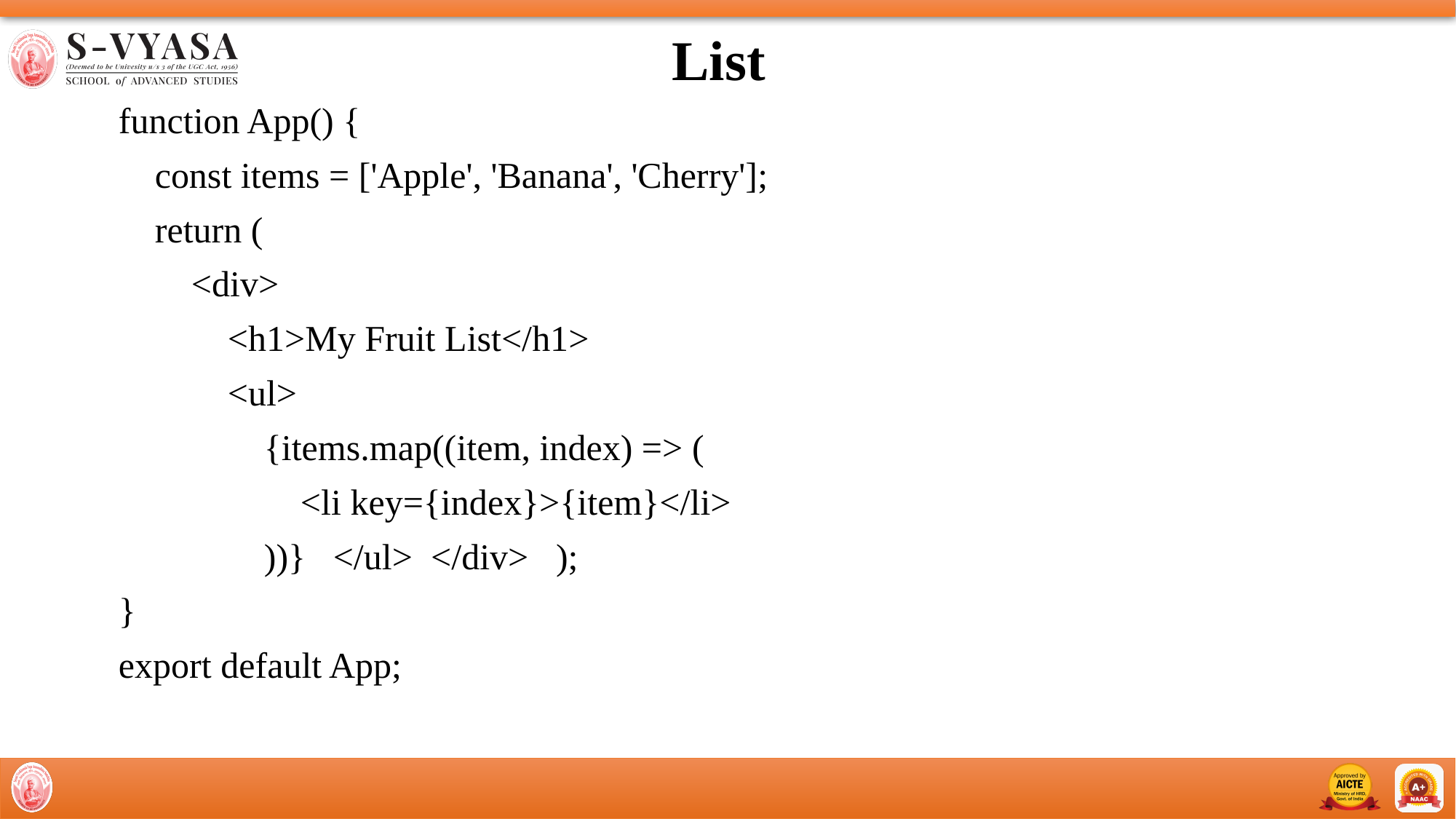

# List
function App() {
    const items = ['Apple', 'Banana', 'Cherry'];
    return (
        <div>
            <h1>My Fruit List</h1>
            <ul>
                {items.map((item, index) => (
                    <li key={index}>{item}</li>
                ))}   </ul>  </div>   );
}
export default App;